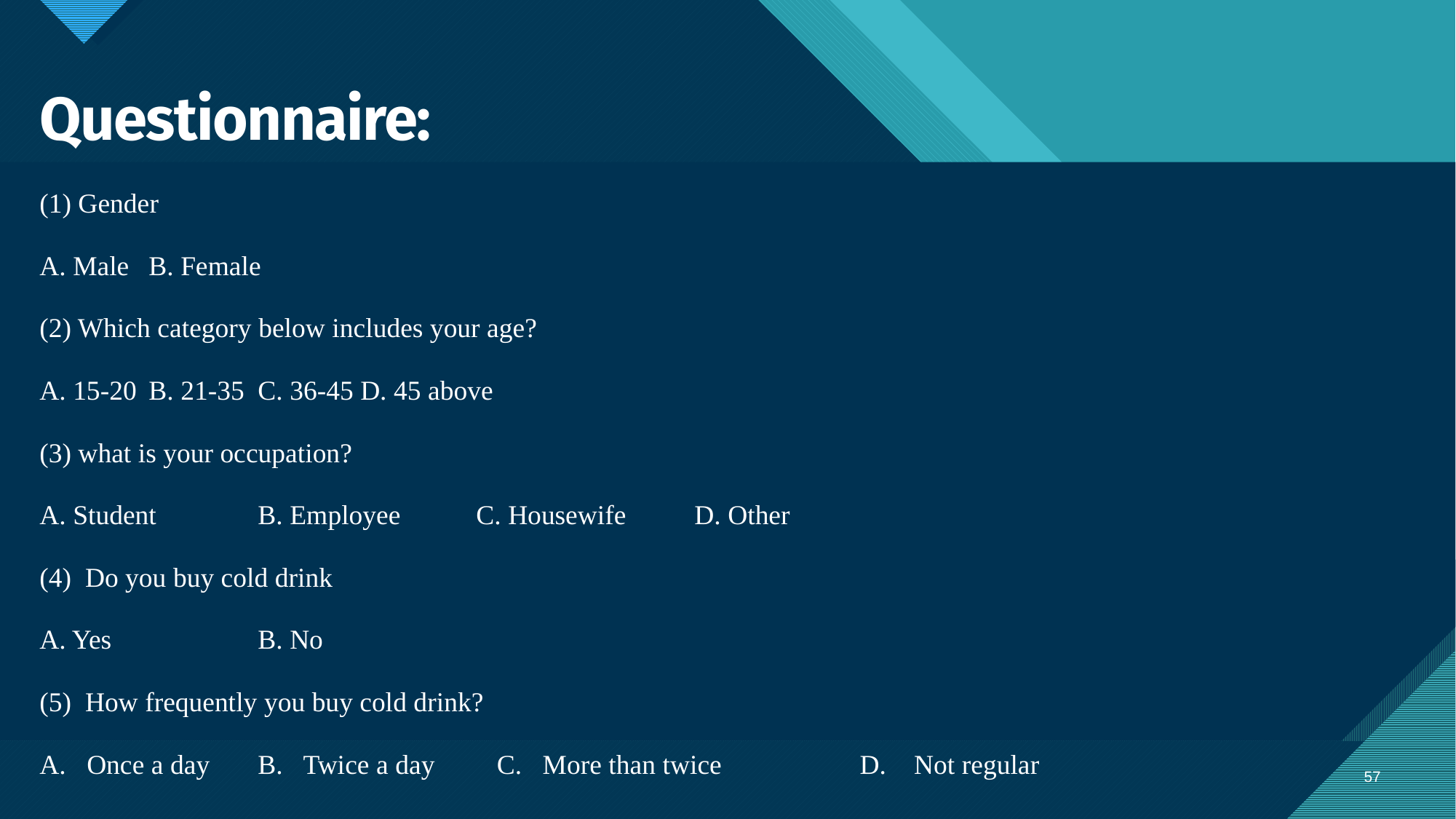

# Questionnaire:
(1) Gender
A. Male 	B. Female
(2) Which category below includes your age?
A. 15-20	B. 21-35	C. 36-45 D. 45 above
(3) what is your occupation?
A. Student	B. Employee	C. Housewife	D. Other
(4)  Do you buy cold drink
A. Yes		B. No
(5)  How frequently you buy cold drink?
A.   Once a day	B.   Twice a day         C.   More than twice                    D.    Not regular
57